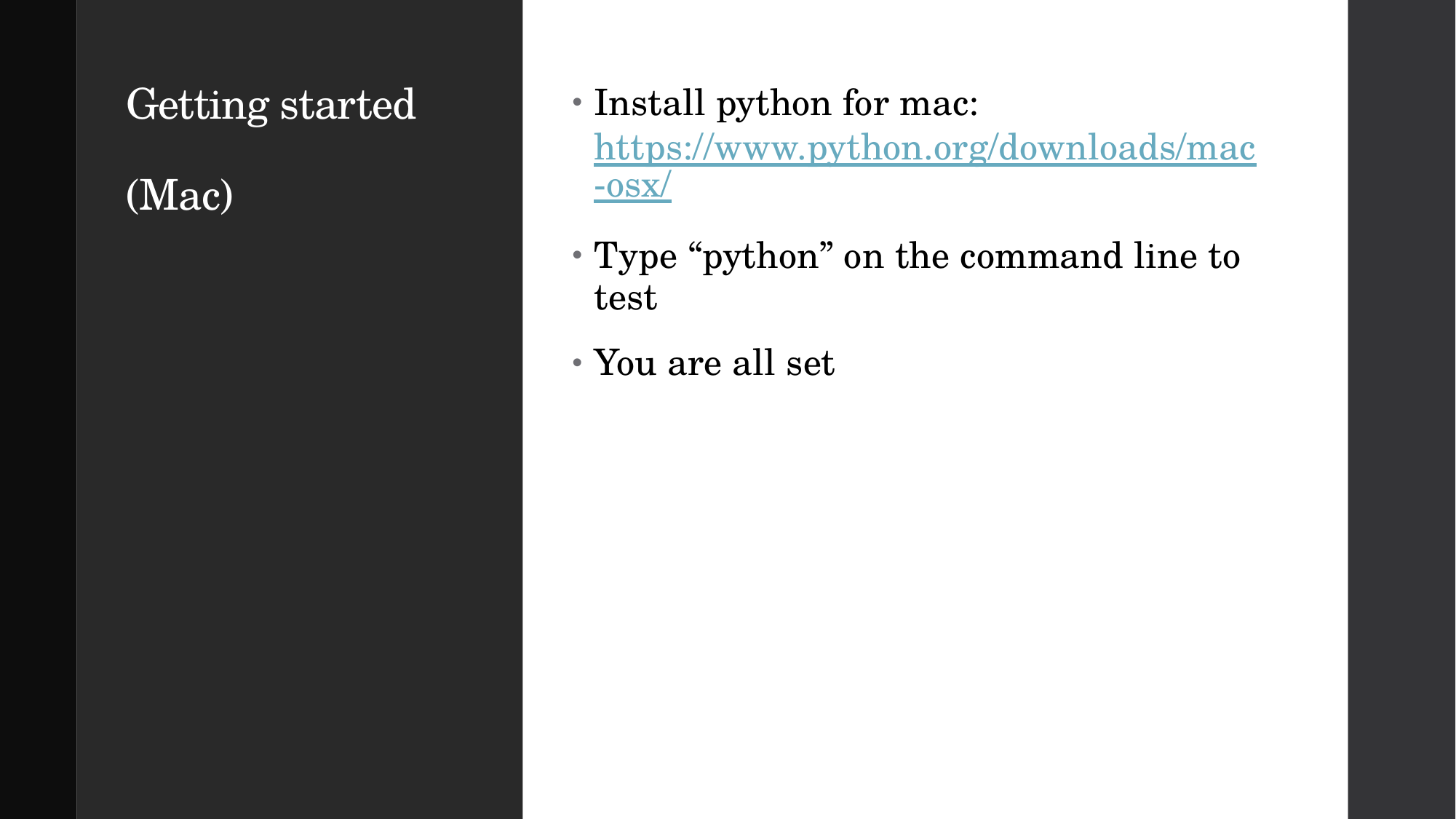

# Getting started (Mac)
Install python for mac: https://www.python.org/downloads/mac-osx/
Type “python” on the command line to test
You are all set